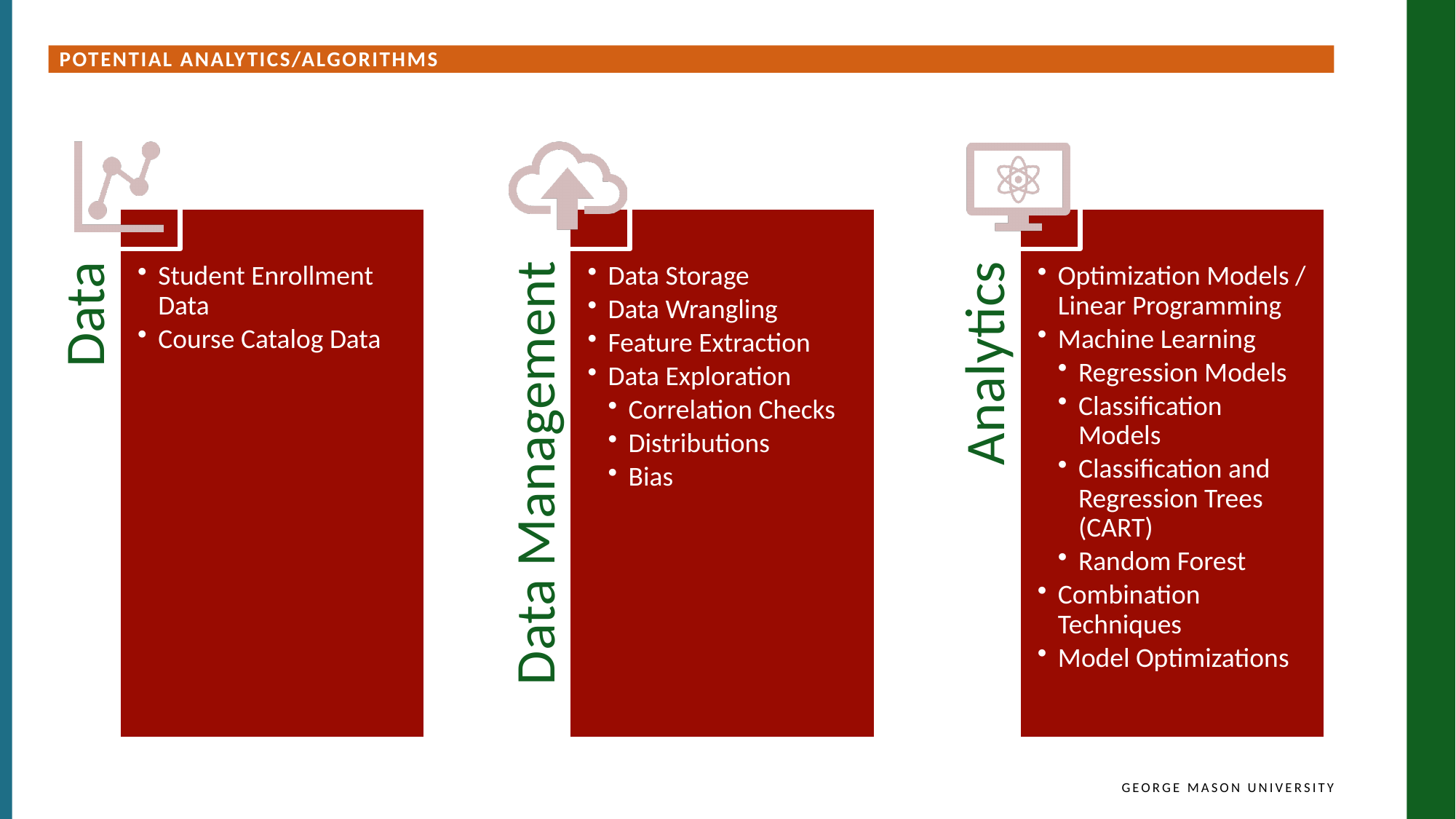

Potential Analytics/algorithms
Data
Student Enrollment Data
Course Catalog Data
Data Management
Data Storage
Data Wrangling
Feature Extraction
Data Exploration
Correlation Checks
Distributions
Bias
Analytics
Optimization Models / Linear Programming
Machine Learning
Regression Models
Classification Models
Classification and Regression Trees (CART)
Random Forest
Combination Techniques
Model Optimizations